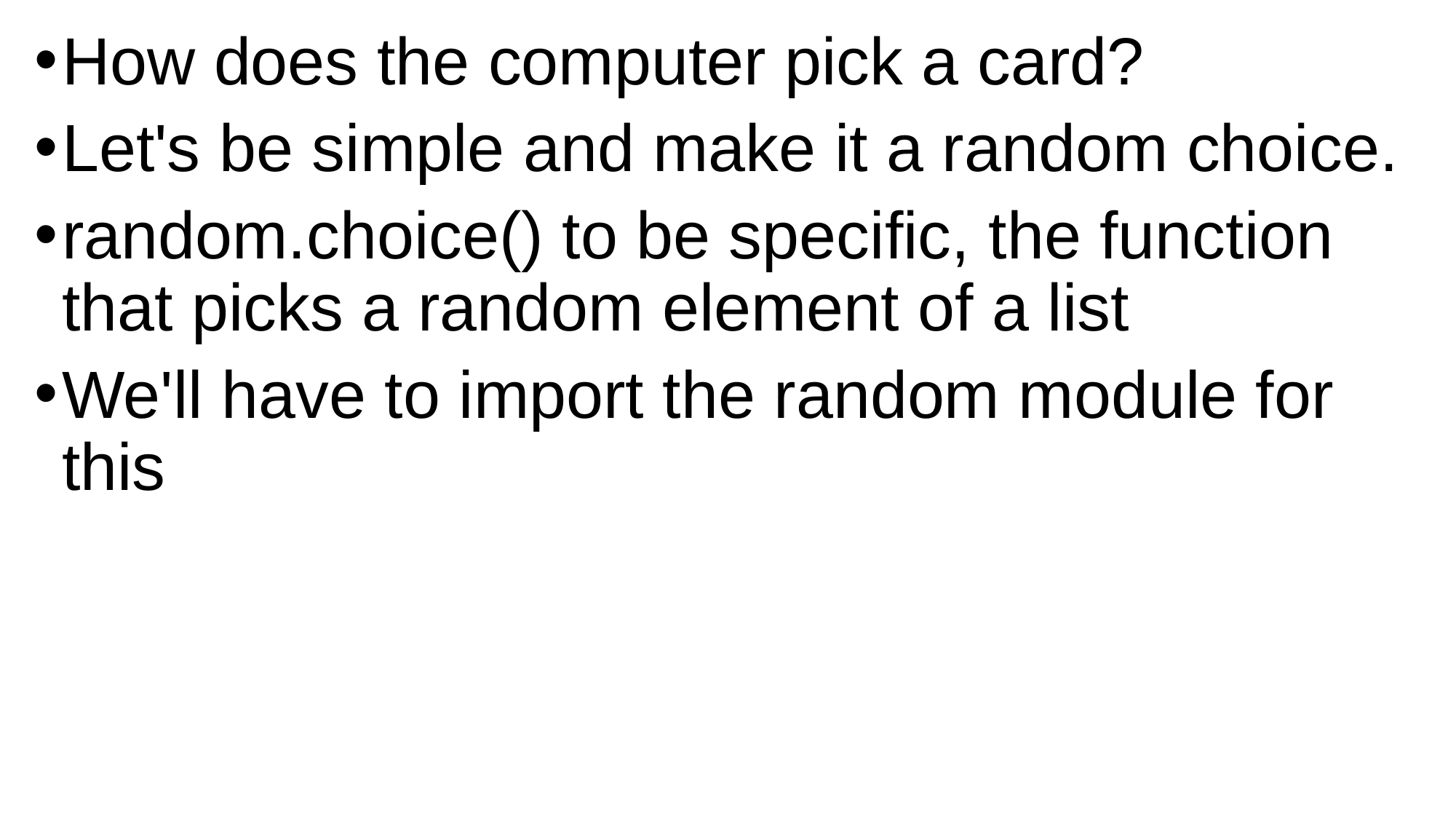

How does the computer pick a card?
Let's be simple and make it a random choice.
random.choice() to be specific, the function that picks a random element of a list
We'll have to import the random module for this